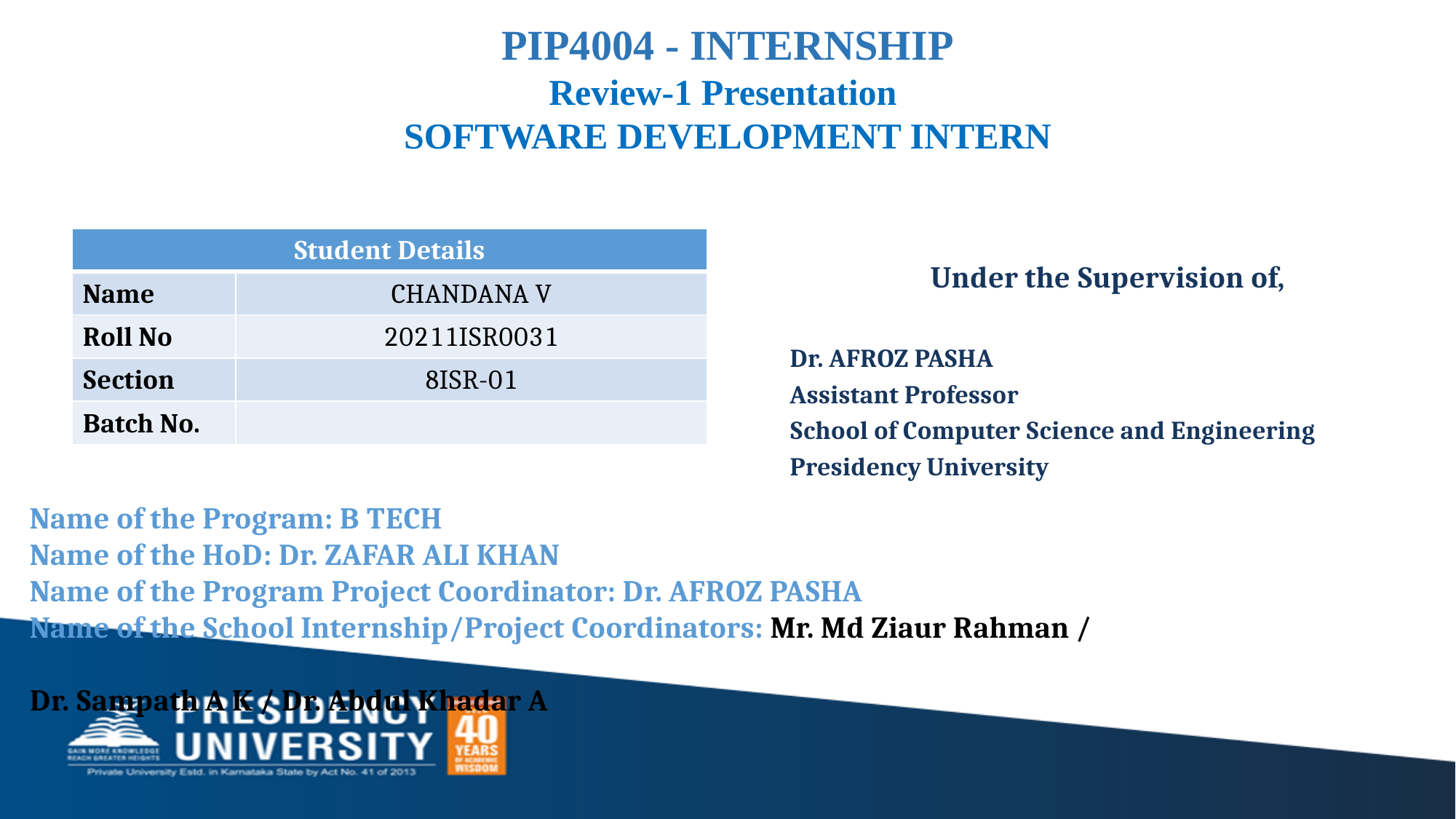

PIP4004 - INTERNSHIP
Review-1 Presentation
SOFTWARE DEVELOPMENT INTERN
| Student Details |  |
| --- | --- |
| Name | CHANDANA V |
| Roll No | 20211ISR0031 |
| Section | 8ISR-01 |
| Batch No. |  |
Under the Supervision of,

Dr. AFROZ PASHA
Assistant Professor
School of Computer Science and Engineering
Presidency University

Name of the Program: B TECH
Name of the HoD: Dr. ZAFAR ALI KHAN
Name of the Program Project Coordinator: Dr. AFROZ PASHA
Name of the School Internship/Project Coordinators: Mr. Md Ziaur Rahman /
 													    Dr. Sampath A K / Dr. Abdul Khadar A